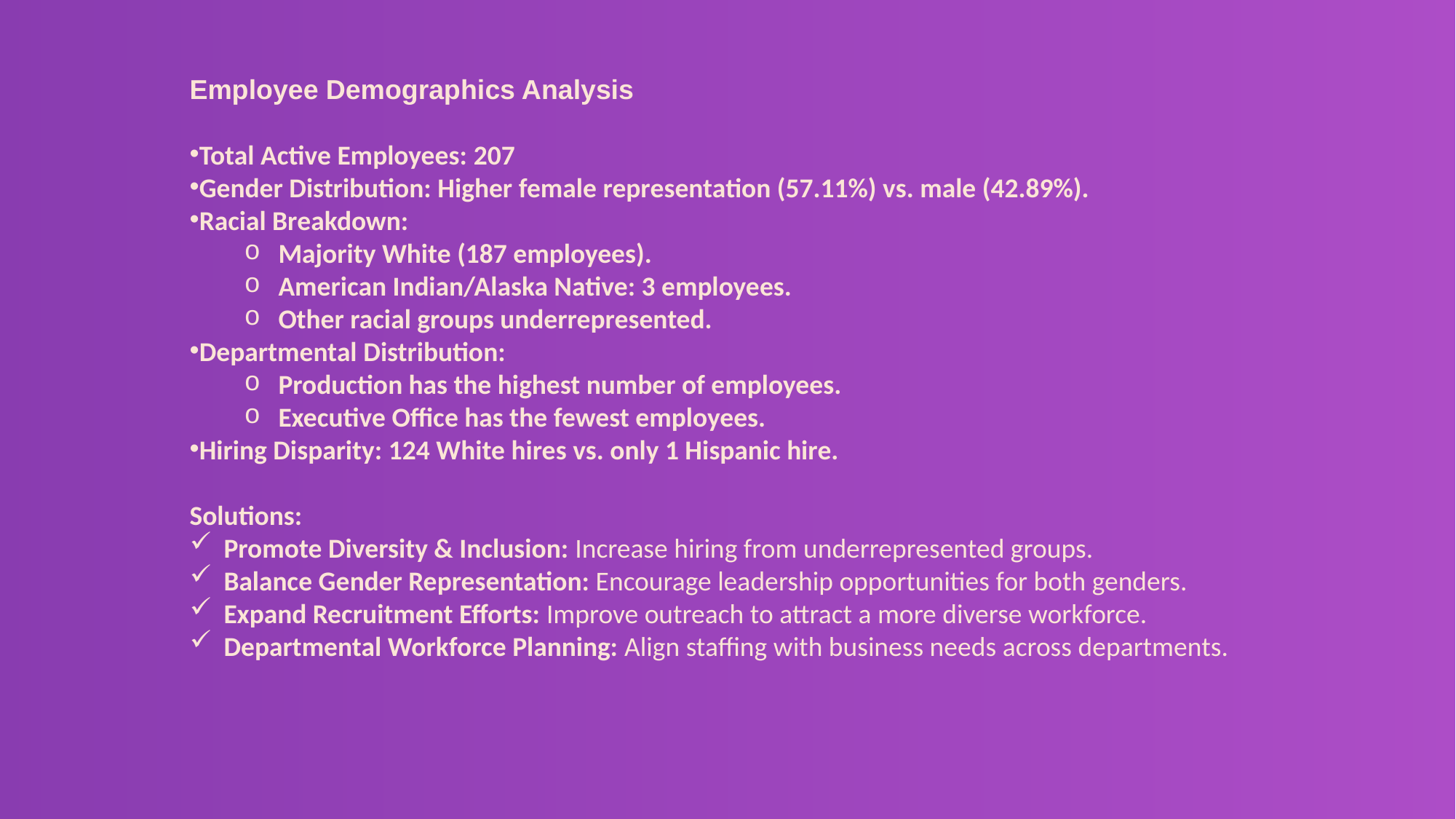

Employee Demographics Analysis

Total Active Employees: 207
Gender Distribution: Higher female representation (57.11%) vs. male (42.89%).
Racial Breakdown:
Majority White (187 employees).
American Indian/Alaska Native: 3 employees.
Other racial groups underrepresented.
Departmental Distribution:
Production has the highest number of employees.
Executive Office has the fewest employees.
Hiring Disparity: 124 White hires vs. only 1 Hispanic hire.

Solutions:
Promote Diversity & Inclusion: Increase hiring from underrepresented groups.
Balance Gender Representation: Encourage leadership opportunities for both genders.
Expand Recruitment Efforts: Improve outreach to attract a more diverse workforce.
Departmental Workforce Planning: Align staffing with business needs across departments.